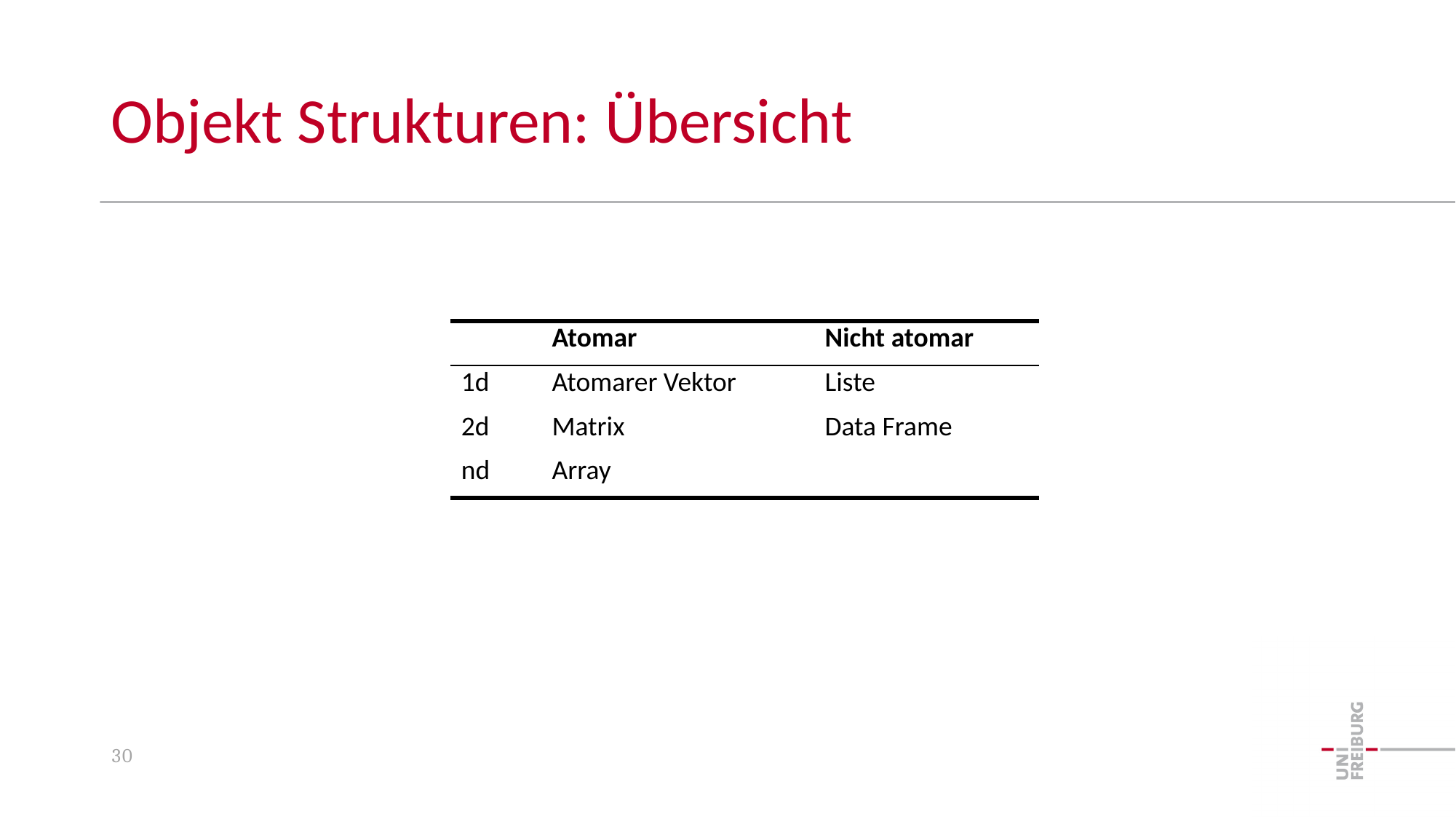

# Objekt Strukturen: Übersicht
|  | Atomar | Nicht atomar |
| --- | --- | --- |
| 1d | Atomarer Vektor | Liste |
| 2d | Matrix | Data Frame |
| nd | Array |  |
30